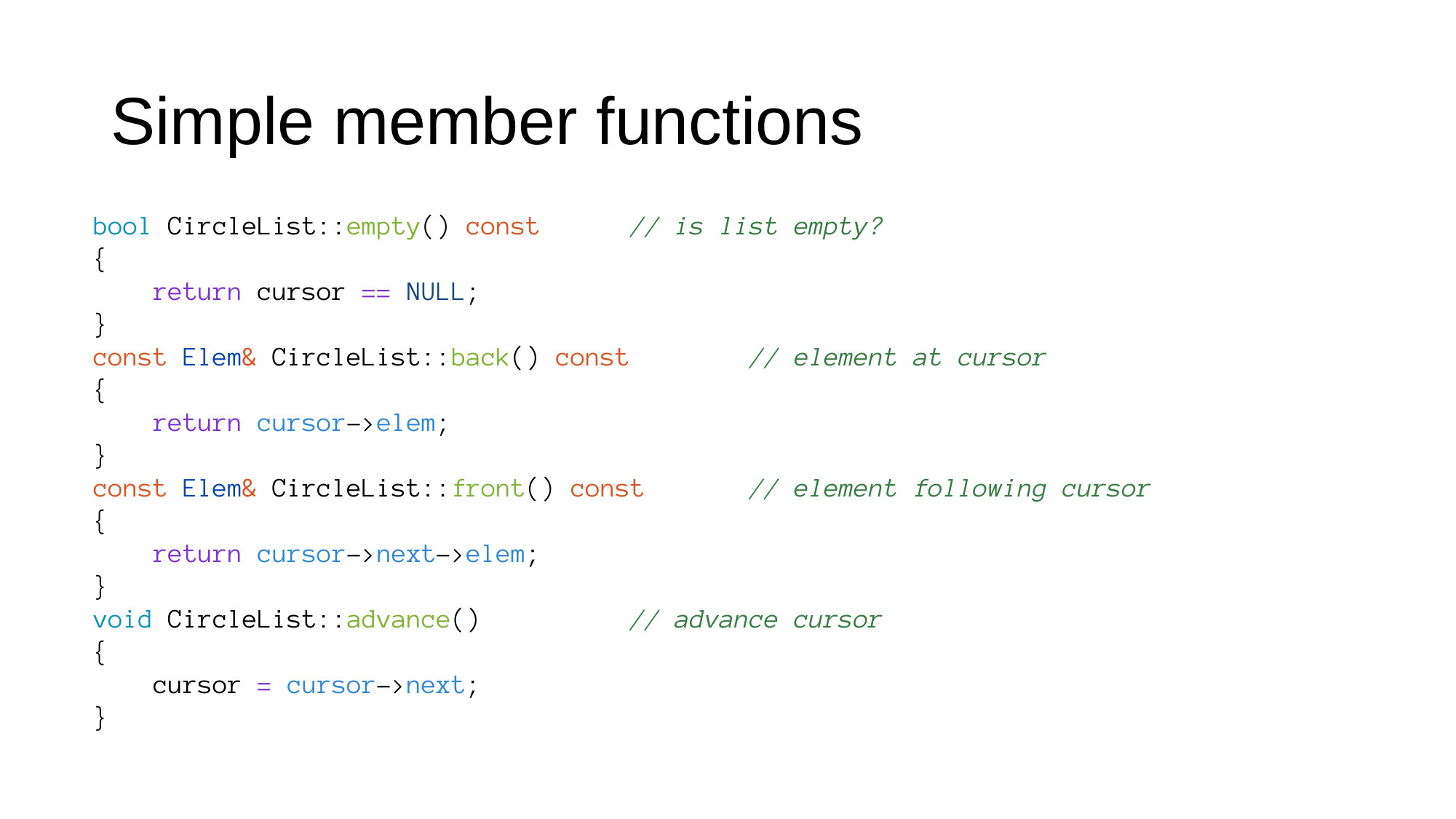

# Simple member functions
bool CircleList::empty() const      // is list empty?
{
    return cursor == NULL;
}
const Elem& CircleList::back() const        // element at cursor
{
    return cursor->elem;
}
const Elem& CircleList::front() const       // element following cursor
{
    return cursor->next->elem;
}
void CircleList::advance()          // advance cursor
{
    cursor = cursor->next;
}